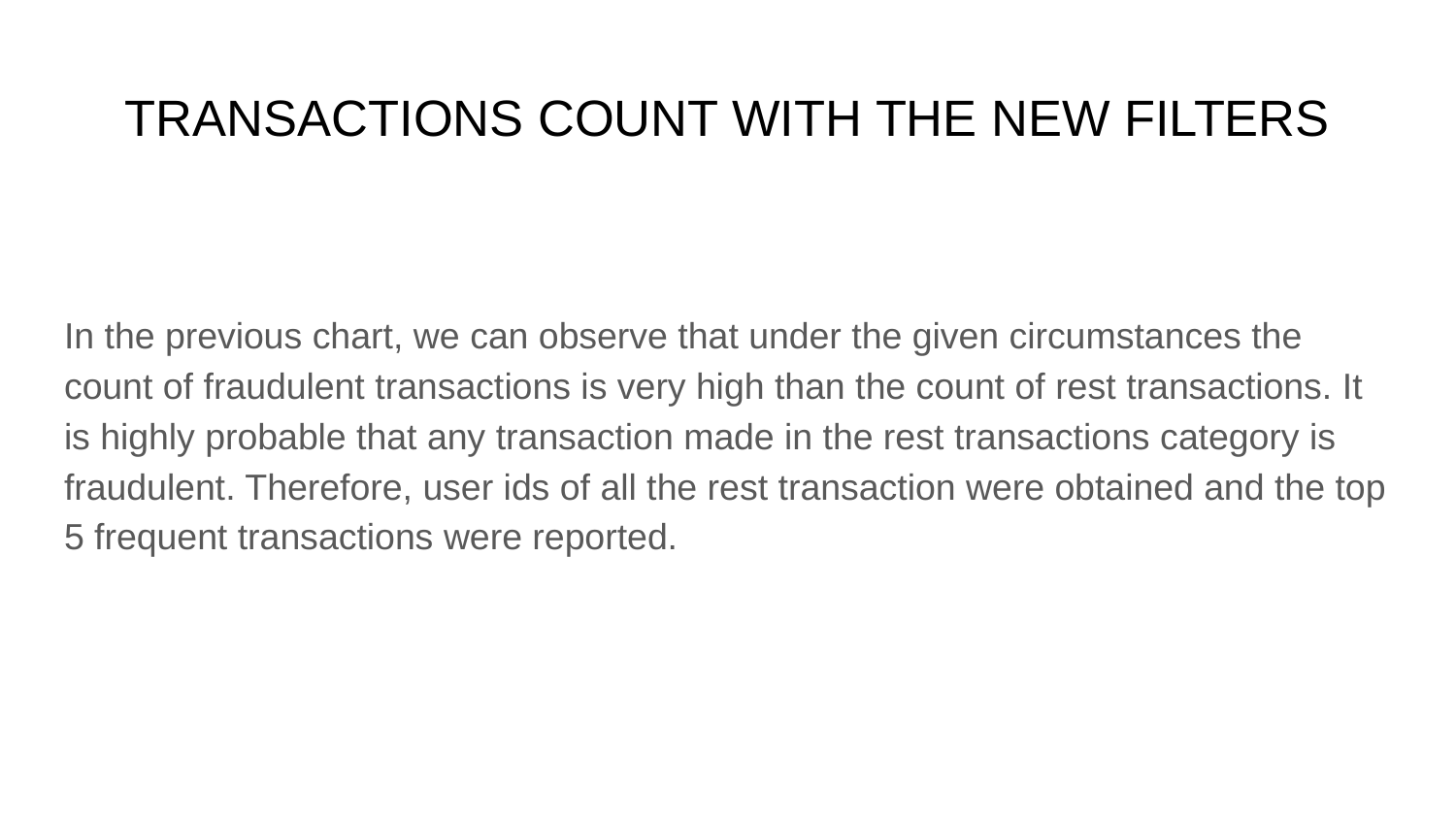

# TRANSACTIONS COUNT WITH THE NEW FILTERS
In the previous chart, we can observe that under the given circumstances the count of fraudulent transactions is very high than the count of rest transactions. It is highly probable that any transaction made in the rest transactions category is fraudulent. Therefore, user ids of all the rest transaction were obtained and the top 5 frequent transactions were reported.